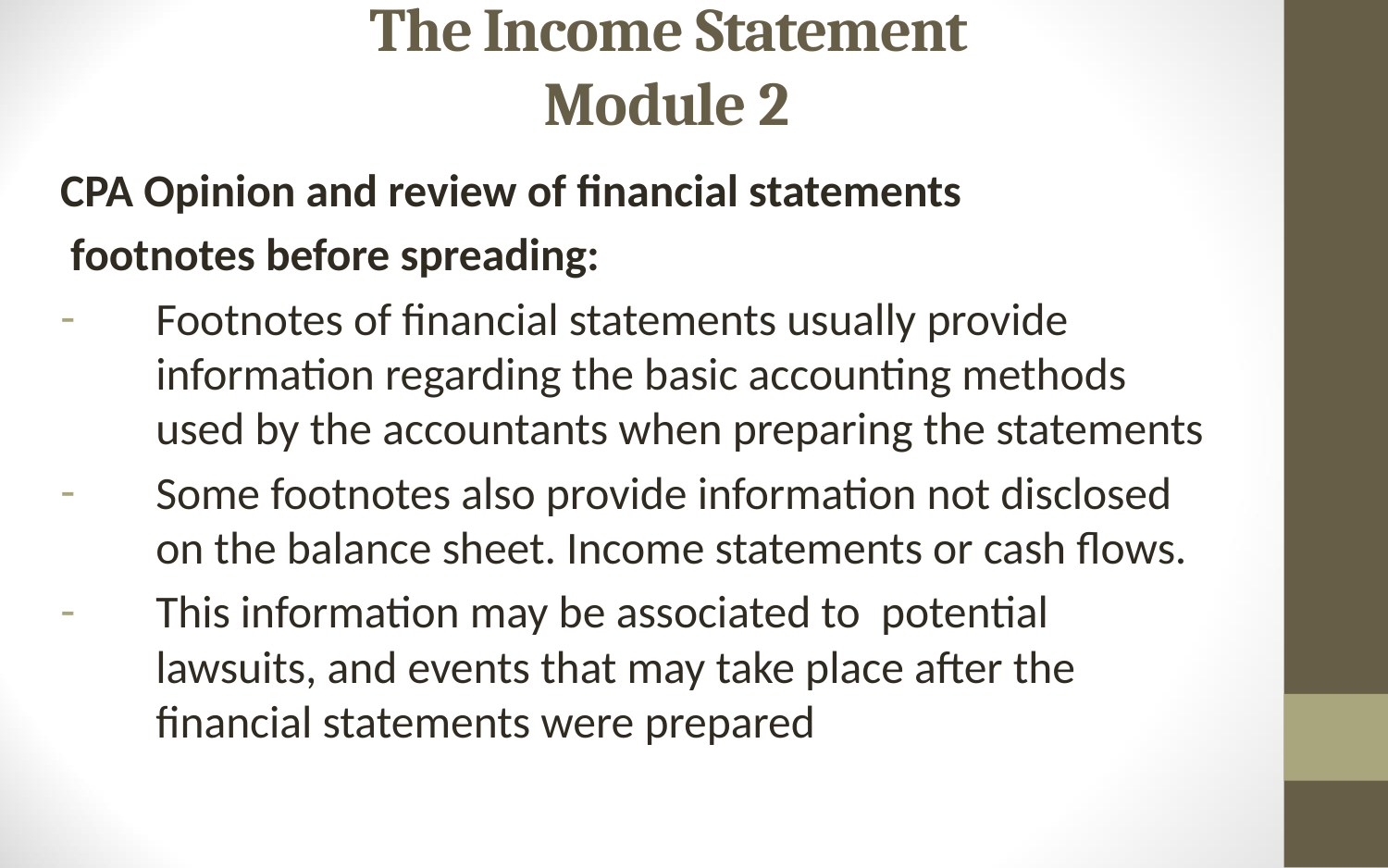

# The Income Statement Module 2
CPA Opinion and review of financial statements
 footnotes before spreading:
Footnotes of financial statements usually provide information regarding the basic accounting methods used by the accountants when preparing the statements
Some footnotes also provide information not disclosed on the balance sheet. Income statements or cash flows.
This information may be associated to  potential lawsuits, and events that may take place after the financial statements were prepared